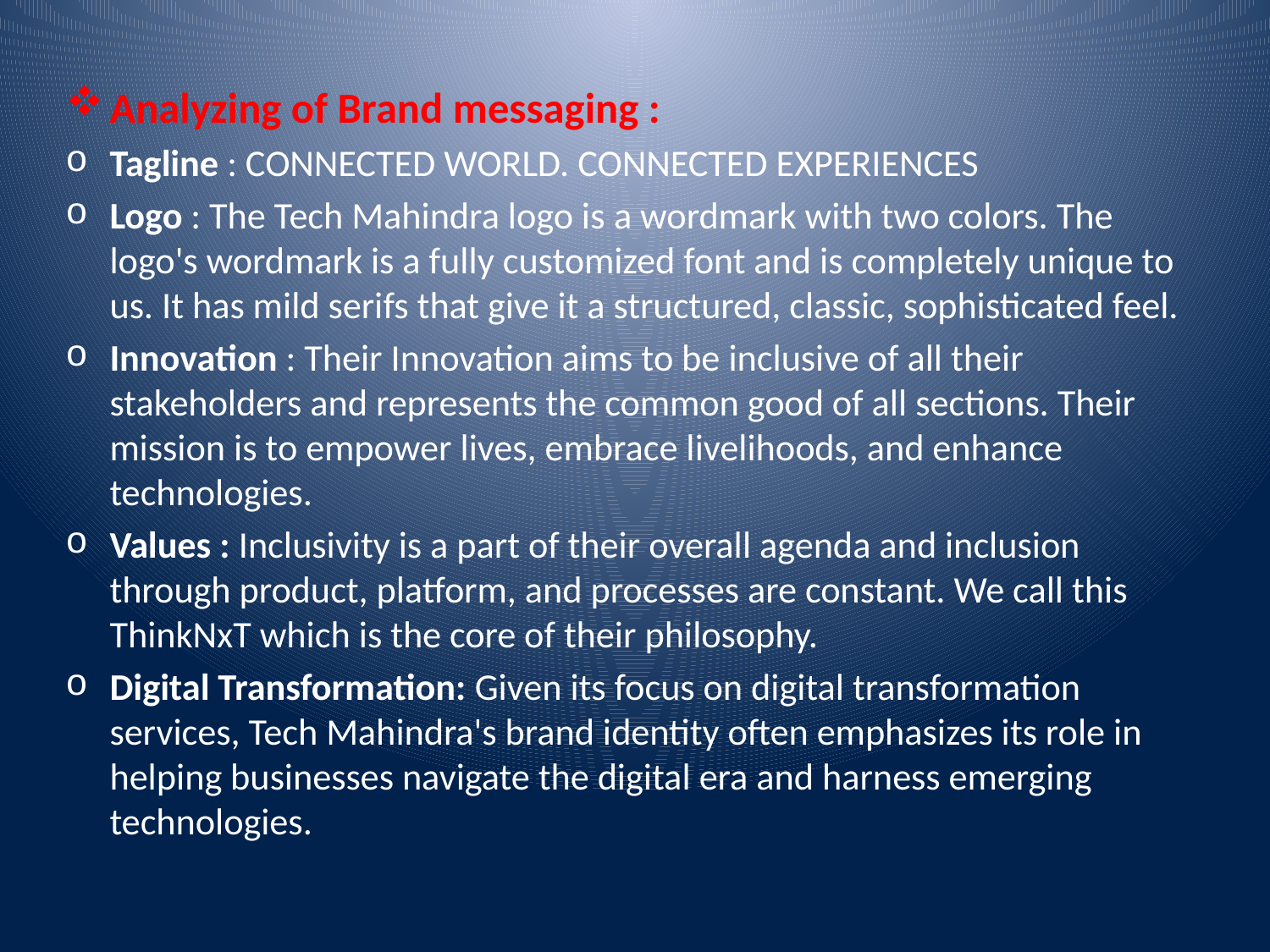

Analyzing of Brand messaging :
Tagline : CONNECTED WORLD. CONNECTED EXPERIENCES
Logo : The Tech Mahindra logo is a wordmark with two colors. The logo's wordmark is a fully customized font and is completely unique to us. It has mild serifs that give it a structured, classic, sophisticated feel.
Innovation : Their Innovation aims to be inclusive of all their stakeholders and represents the common good of all sections. Their mission is to empower lives, embrace livelihoods, and enhance technologies.
Values : Inclusivity is a part of their overall agenda and inclusion through product, platform, and processes are constant. We call this ThinkNxT which is the core of their philosophy.
Digital Transformation: Given its focus on digital transformation services, Tech Mahindra's brand identity often emphasizes its role in helping businesses navigate the digital era and harness emerging technologies.